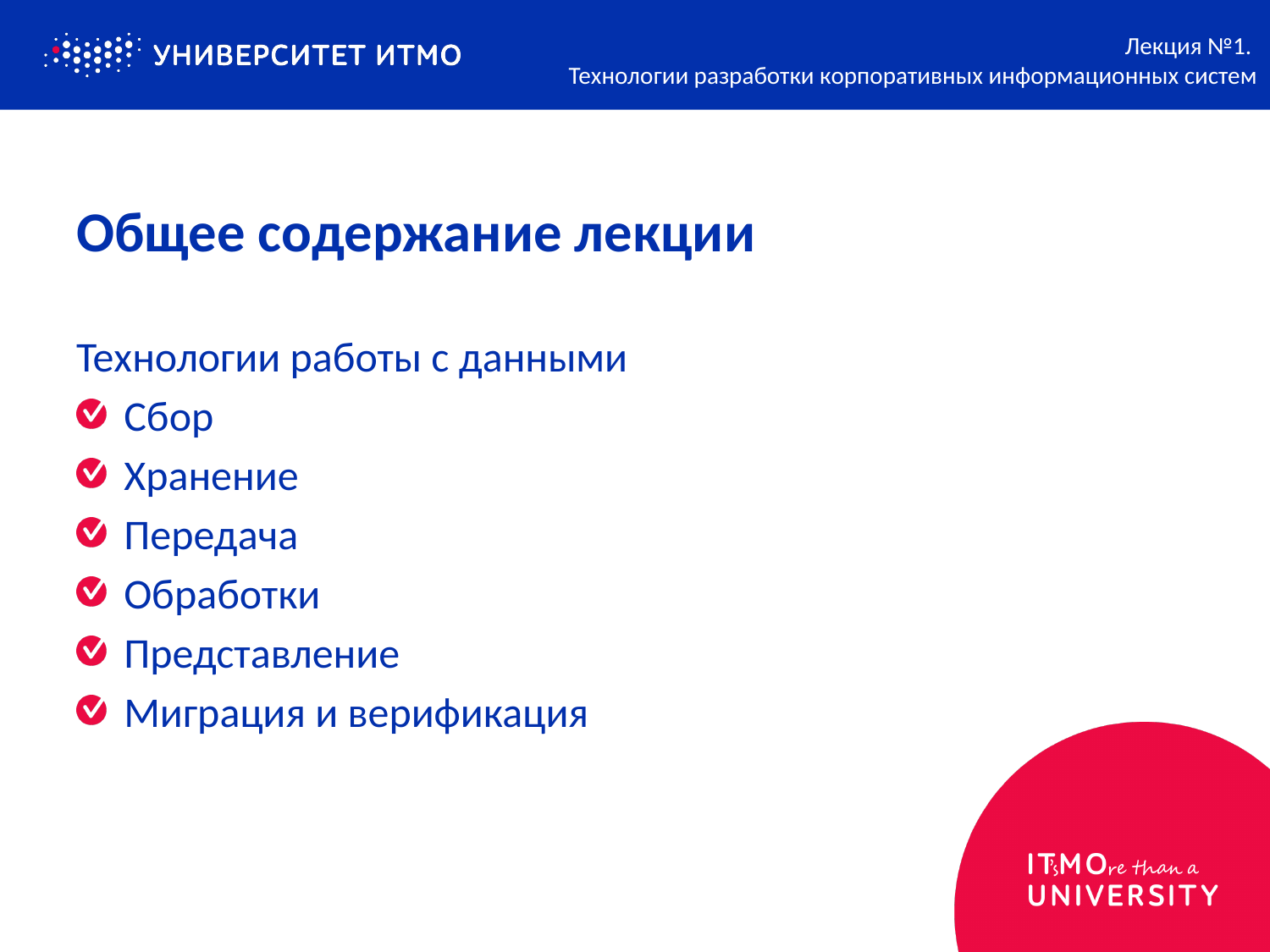

Лекция №1.
Технологии разработки корпоративных информационных систем
# Общее содержание лекции
Технологии работы с данными
Сбор
Хранение
Передача
Обработки
Представление
Миграция и верификация